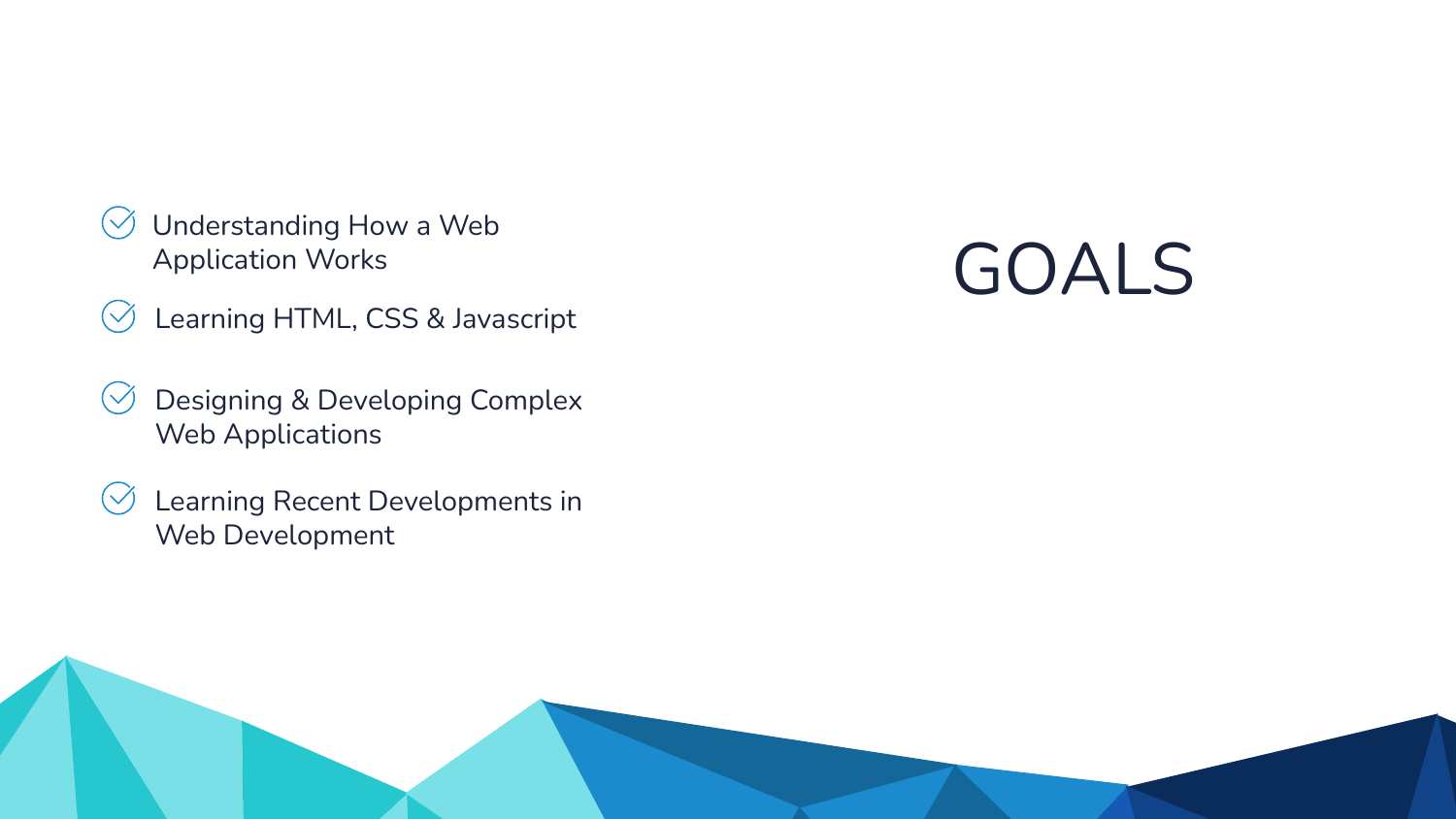

Understanding How a Web Application Works

GOALS
Learning HTML, CSS & Javascript

Designing & Developing Complex Web Applications

Learning Recent Developments in Web Development